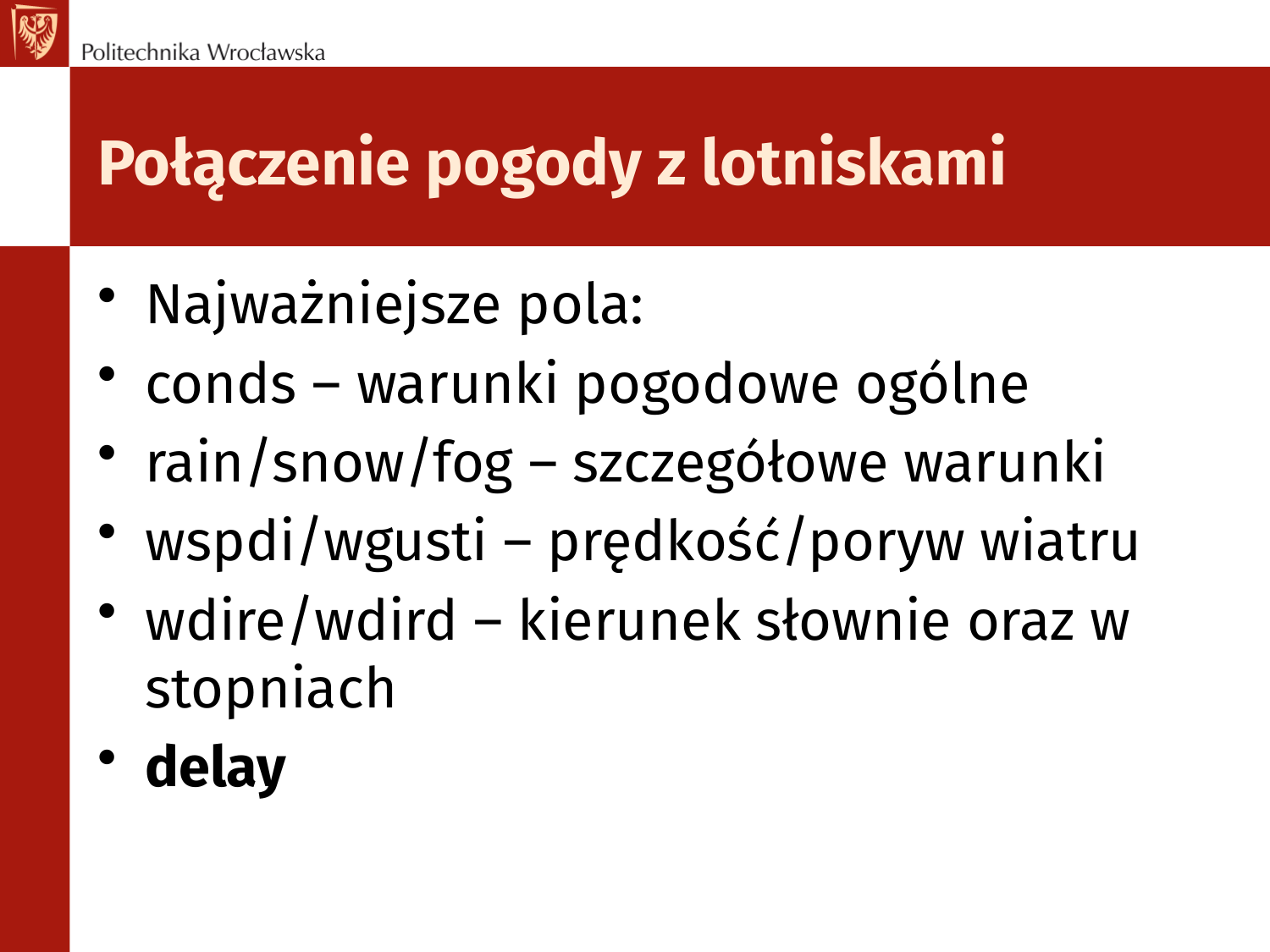

# Połączenie pogody z lotniskami
Najważniejsze pola:
conds – warunki pogodowe ogólne
rain/snow/fog – szczegółowe warunki
wspdi/wgusti – prędkość/poryw wiatru
wdire/wdird – kierunek słownie oraz w stopniach
delay